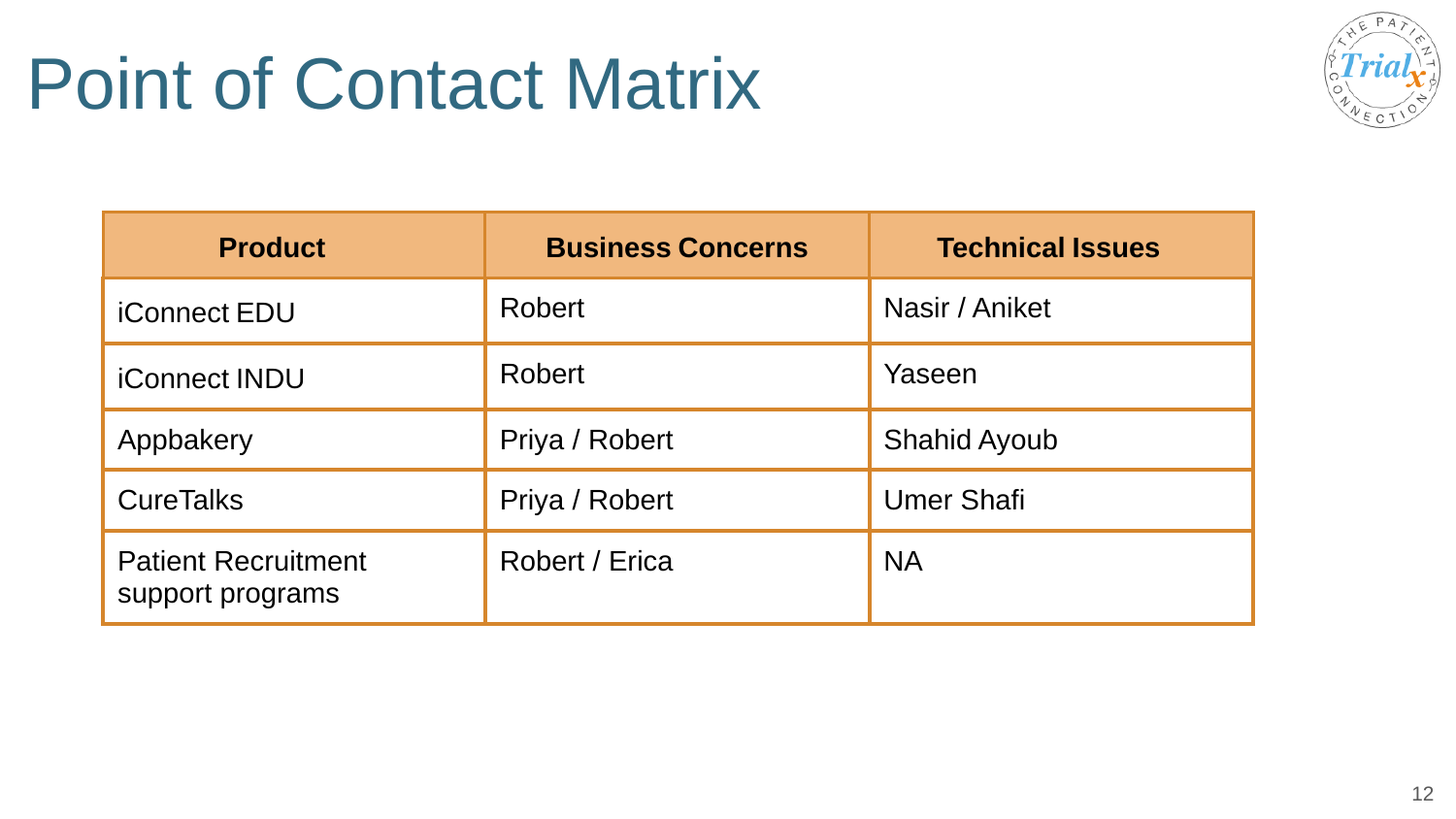

Point of Contact Matrix
| Product | Business Concerns | Technical Issues |
| --- | --- | --- |
| iConnect EDU | Robert | Nasir / Aniket |
| iConnect INDU | Robert | Yaseen |
| Appbakery | Priya / Robert | Shahid Ayoub |
| CureTalks | Priya / Robert | Umer Shafi |
| Patient Recruitment support programs | Robert / Erica | NA |